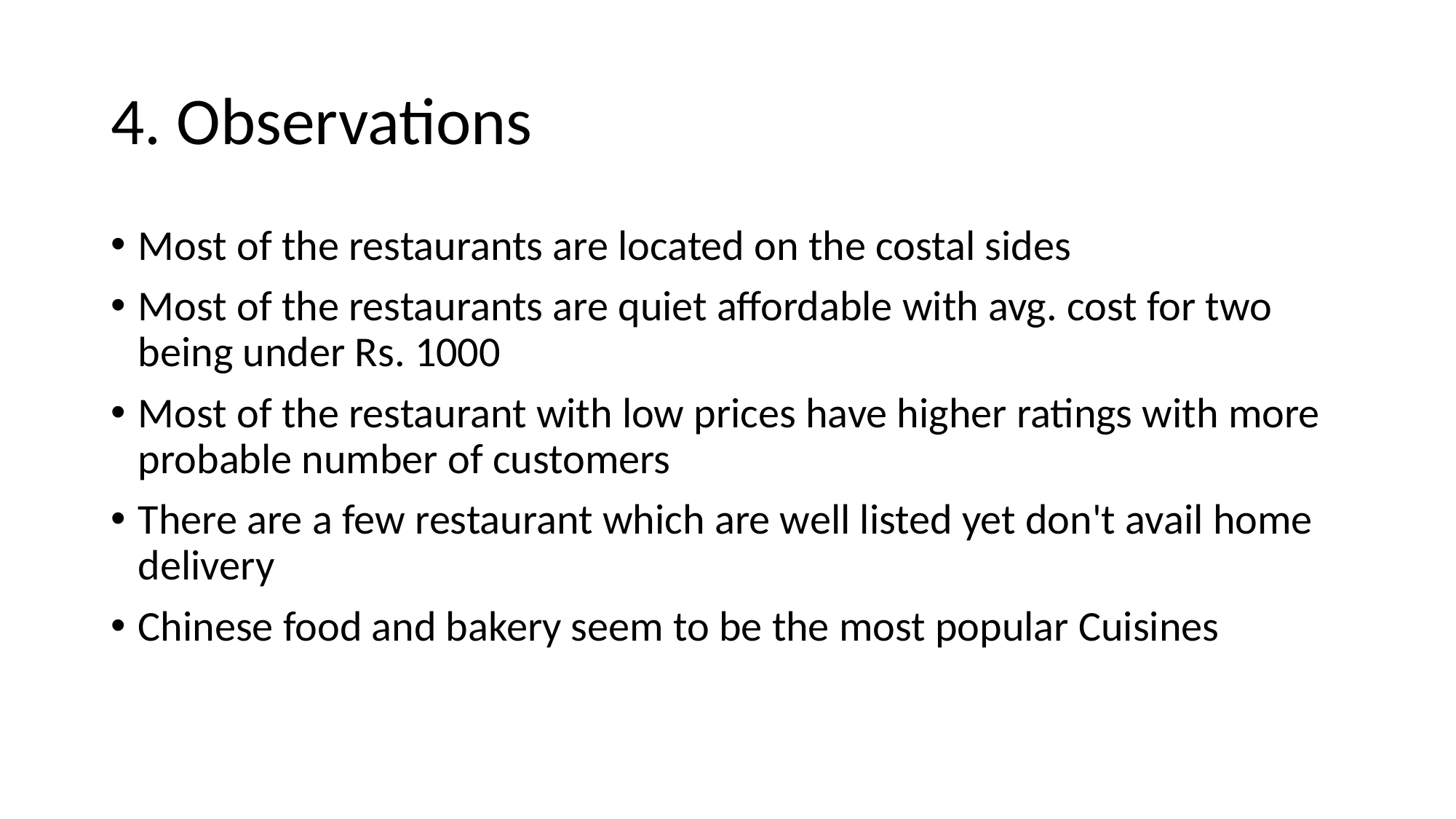

# 4. Observations
Most of the restaurants are located on the costal sides
Most of the restaurants are quiet affordable with avg. cost for two being under Rs. 1000
Most of the restaurant with low prices have higher ratings with more probable number of customers
There are a few restaurant which are well listed yet don't avail home delivery
Chinese food and bakery seem to be the most popular Cuisines